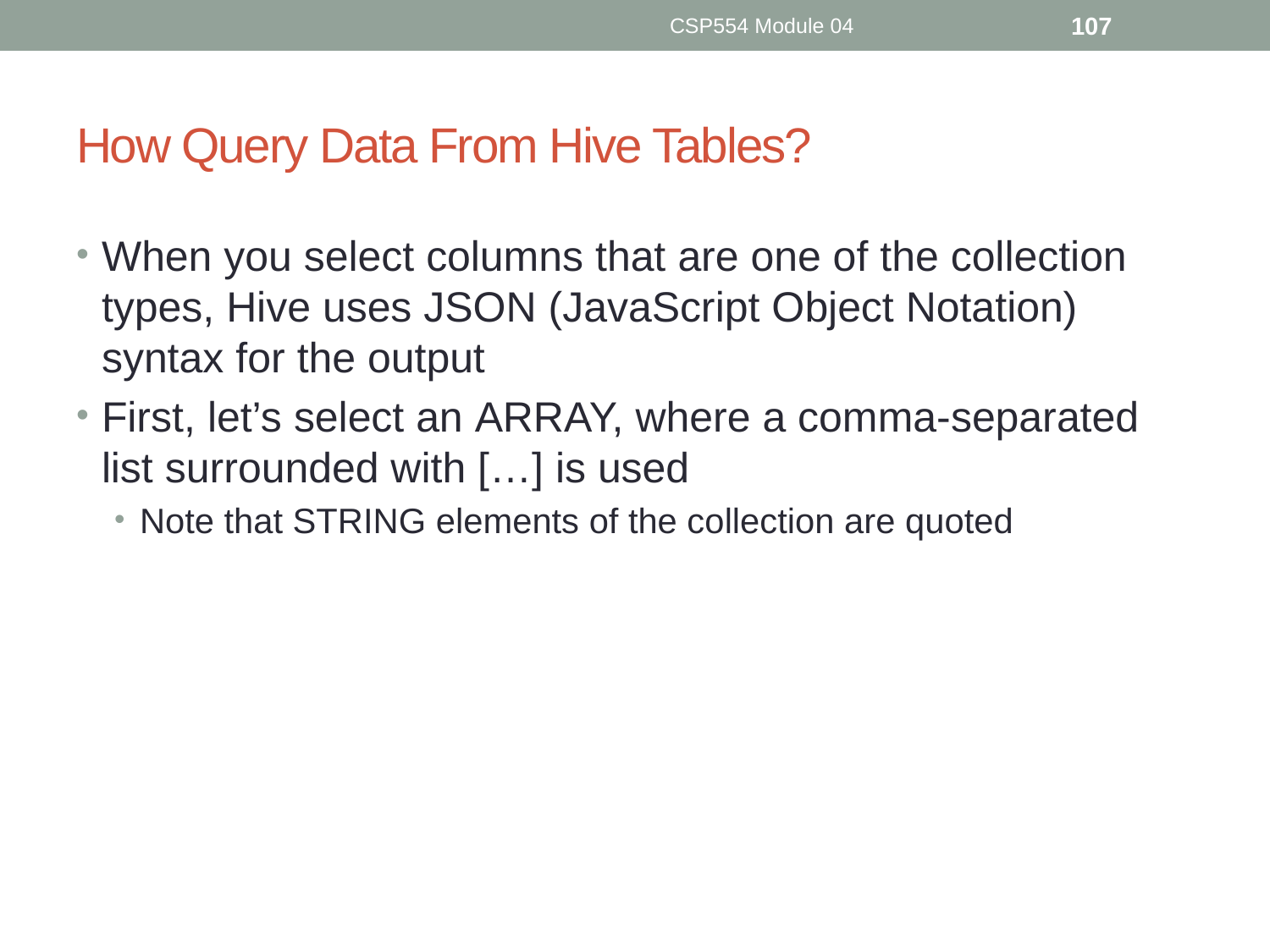

CSP554 Module 04
107
# How Query Data From Hive Tables?
When you select columns that are one of the collection types, Hive uses JSON (JavaScript Object Notation) syntax for the output
First, let’s select an ARRAY, where a comma-separated list surrounded with […] is used
Note that STRING elements of the collection are quoted